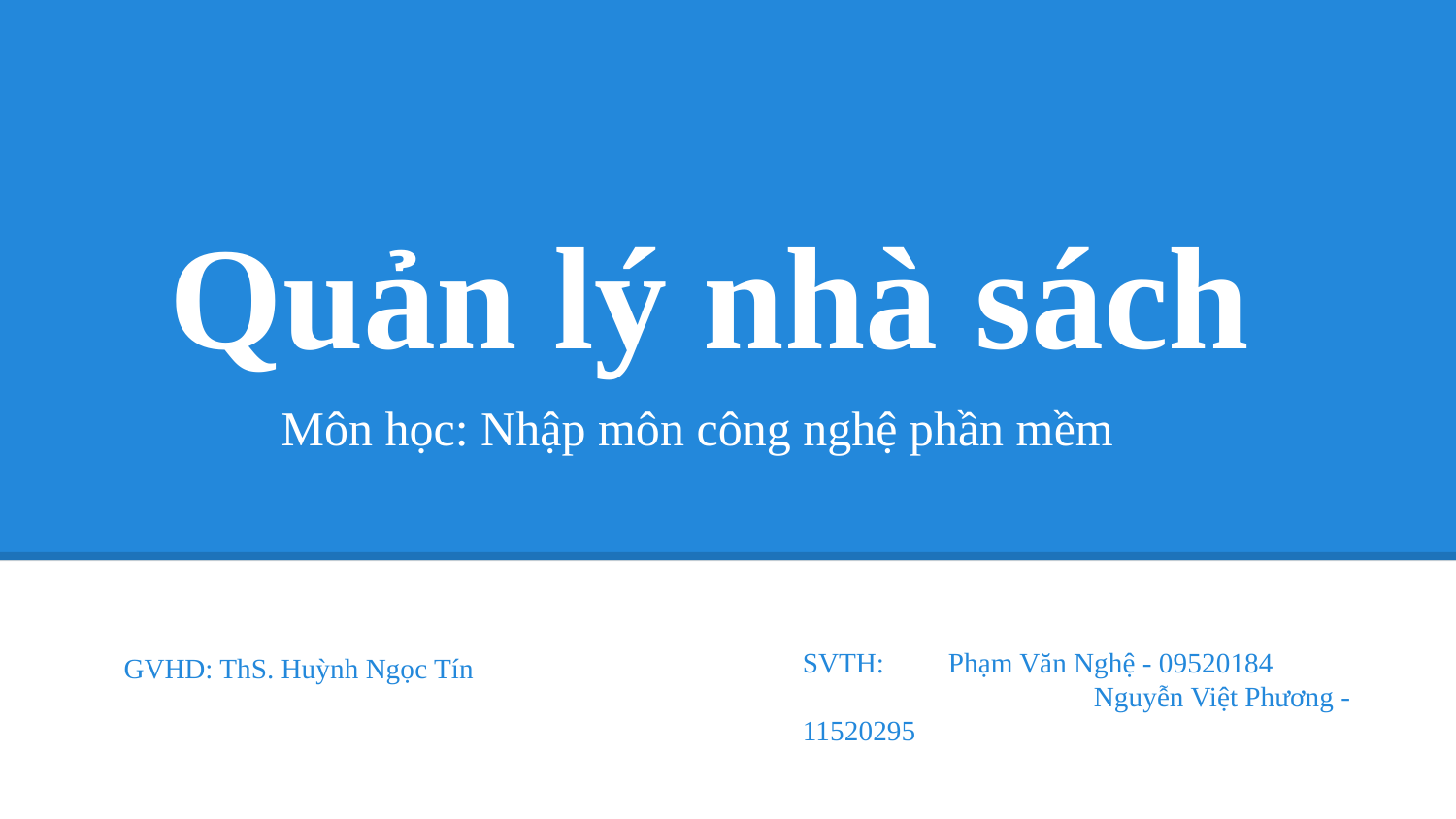

# Quản lý nhà sách
Môn học: Nhập môn công nghệ phần mềm
GVHD: ThS. Huỳnh Ngọc Tín

SVTH: 	Phạm Văn Nghệ - 09520184
		Nguyễn Việt Phương - 11520295